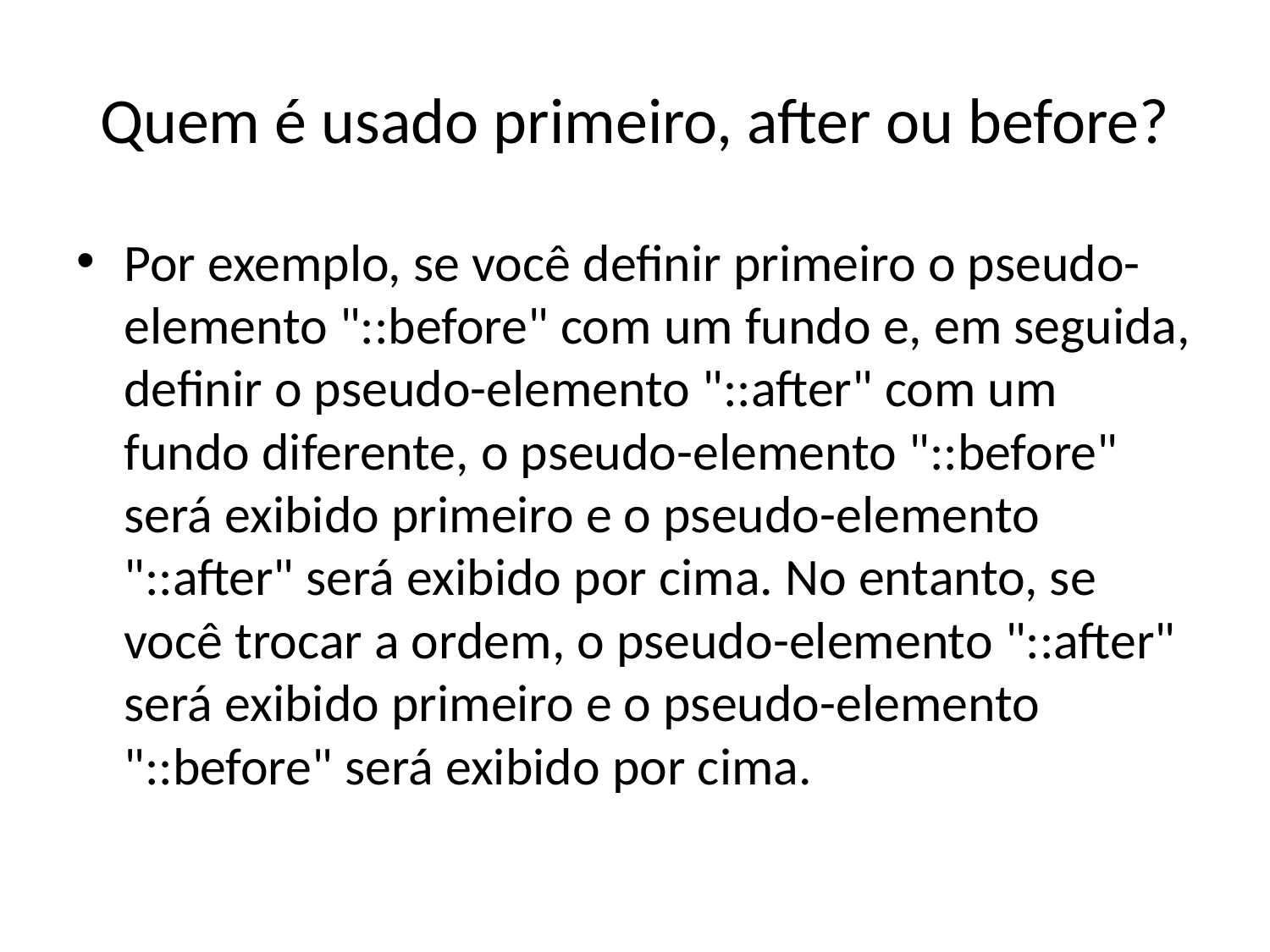

# Quem é usado primeiro, after ou before?
Por exemplo, se você definir primeiro o pseudo-elemento "::before" com um fundo e, em seguida, definir o pseudo-elemento "::after" com um fundo diferente, o pseudo-elemento "::before" será exibido primeiro e o pseudo-elemento "::after" será exibido por cima. No entanto, se você trocar a ordem, o pseudo-elemento "::after" será exibido primeiro e o pseudo-elemento "::before" será exibido por cima.